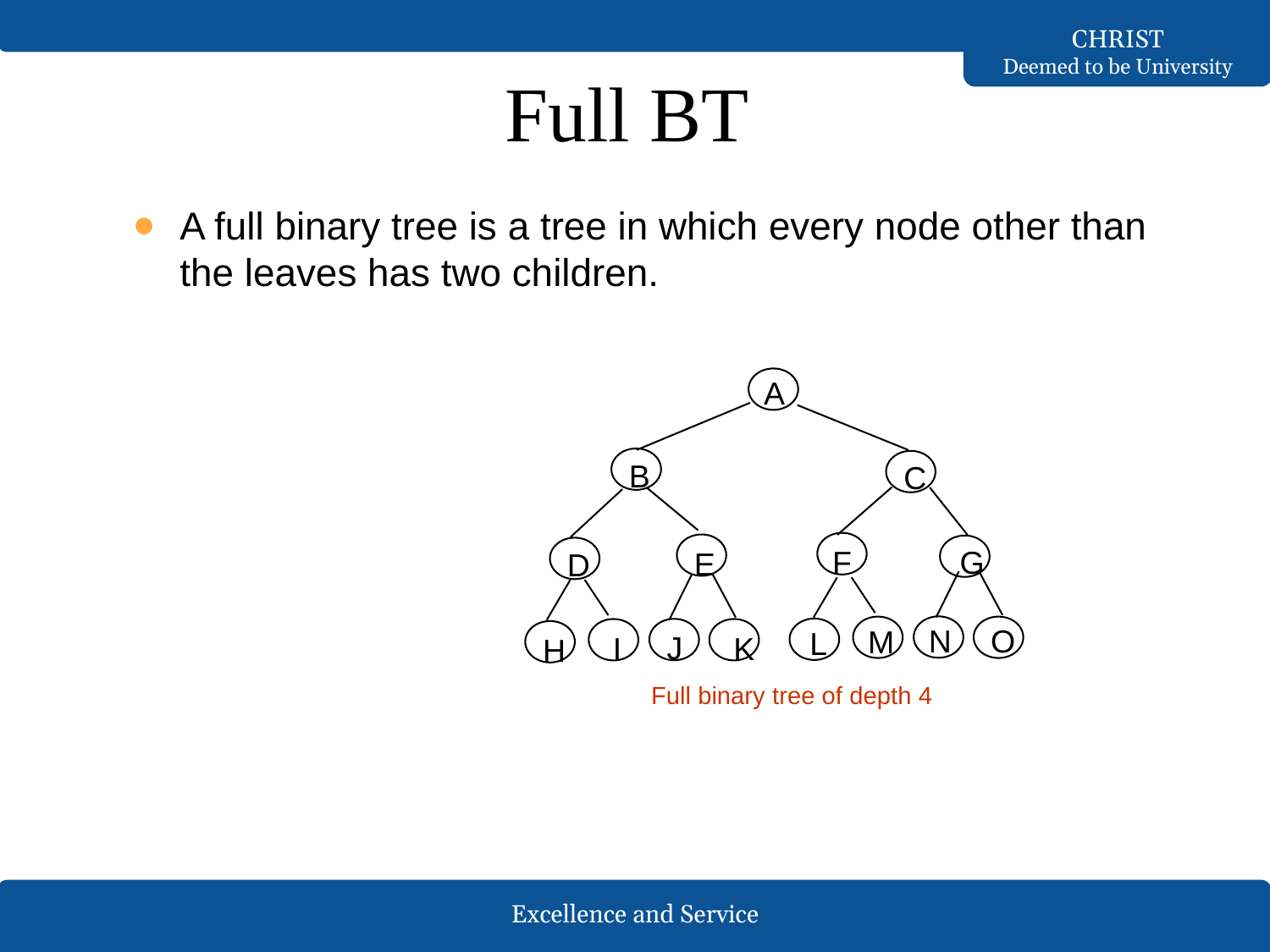

Full BT
A full binary tree is a tree in which every node other than the leaves has two children.
A

B

C

F
G
E

D
N
O
M

L

J
I
K
H
Full binary tree of depth 4